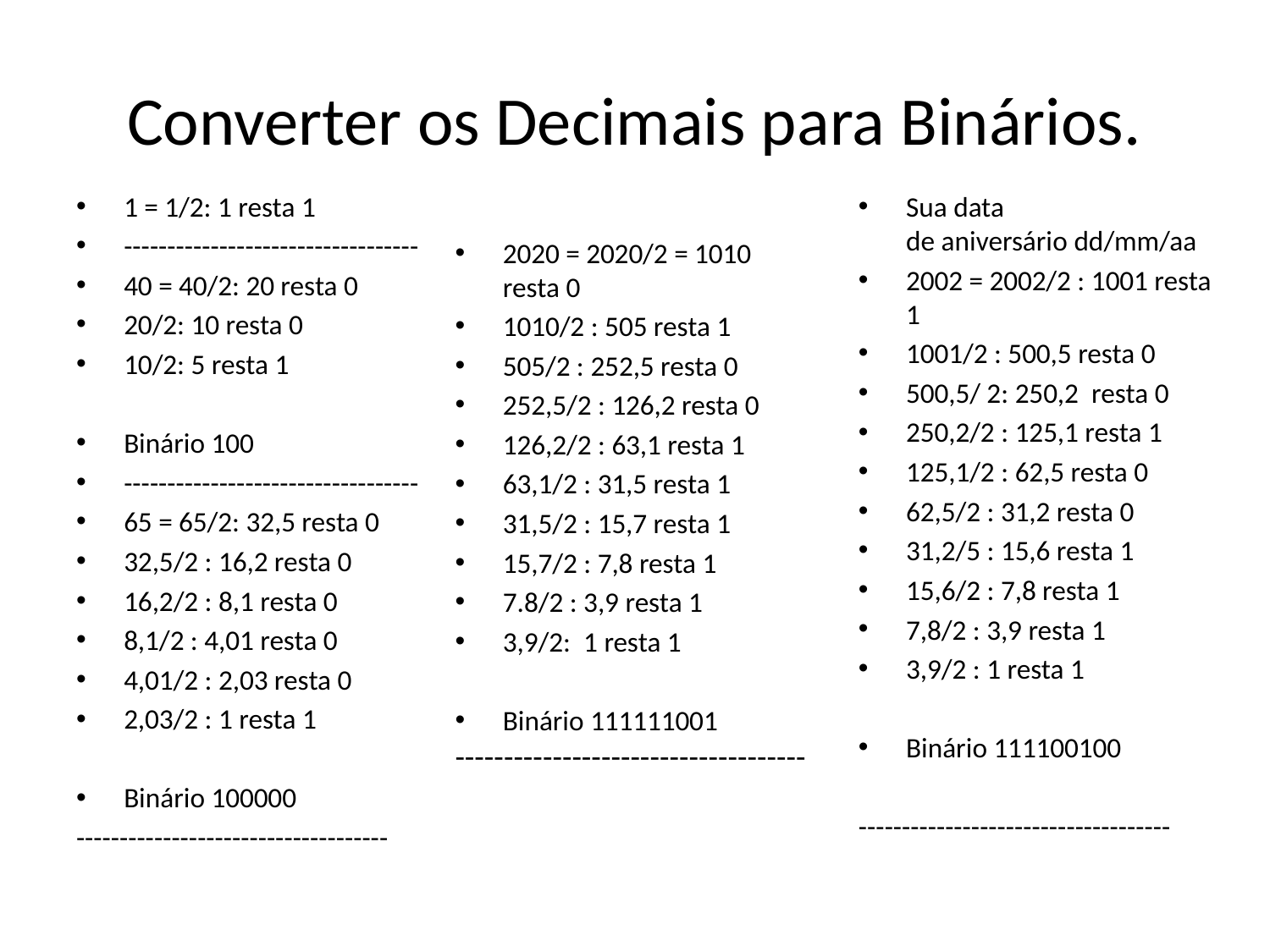

# Converter os Decimais para Binários.
1 = 1/2: 1 resta 1
----------------------------------
40 = 40/2: 20 resta 0
20/2: 10 resta 0
10/2: 5 resta 1

Binário 100
----------------------------------
65 = 65/2: 32,5 resta 0
32,5/2 : 16,2 resta 0
16,2/2 : 8,1 resta 0
8,1/2 : 4,01 resta 0
4,01/2 : 2,03 resta 0
2,03/2 : 1 resta 1

Binário 100000
------------------------------------

Sua data de aniversário dd/mm/aa​​
2002 = 2002/2 : 1001 resta 1
1001/2 : 500,5 resta 0
500,5/ 2: 250,2  resta 0
250,2/2 : 125,1 resta 1
125,1/2 : 62,5 resta 0
62,5/2 : 31,2 resta 0
31,2/5 : 15,6 resta 1
15,6/2 : 7,8 resta 1
7,8/2 : 3,9 resta 1
3,9/2 : 1 resta 1

Binário 111100100

------------------------------------
2020 = 2020/2 = 1010 resta 0​
1010/2 : 505 resta 1​
505/2 : 252,5 resta 0​
252,5/2 : 126,2 resta 0​
126,2/2 : 63,1 resta 1​
63,1/2 : 31,5 resta 1​
31,5/2 : 15,7 resta 1​
15,7/2 : 7,8 resta 1​
7.8/2 : 3,9 resta 1​
3,9/2:  1 resta 1​

Binário 111111001
------------------------------------​